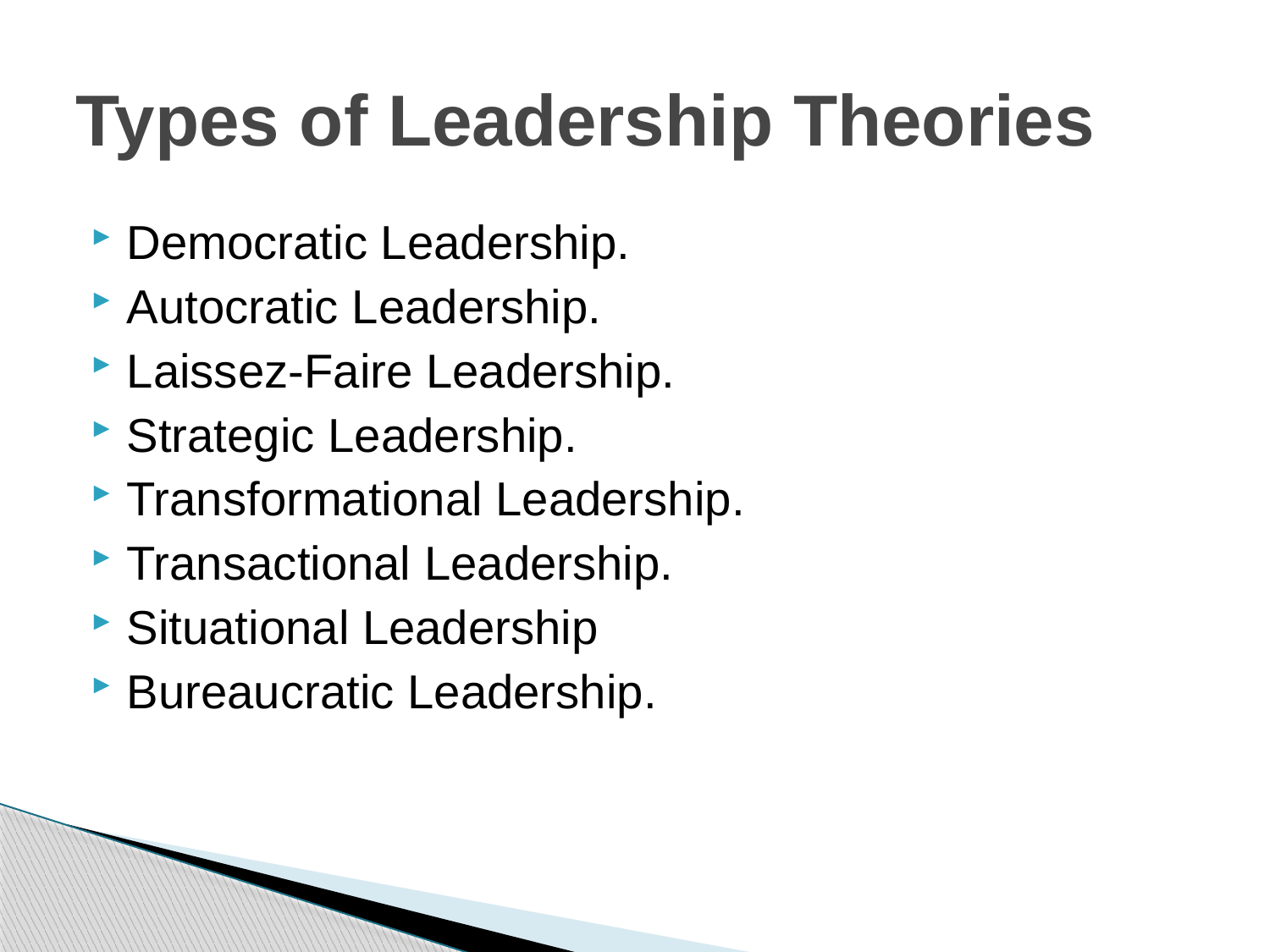

# Types of Leadership Theories
Democratic Leadership.
Autocratic Leadership.
Laissez-Faire Leadership.
Strategic Leadership.
Transformational Leadership.
Transactional Leadership.
Situational Leadership
Bureaucratic Leadership.